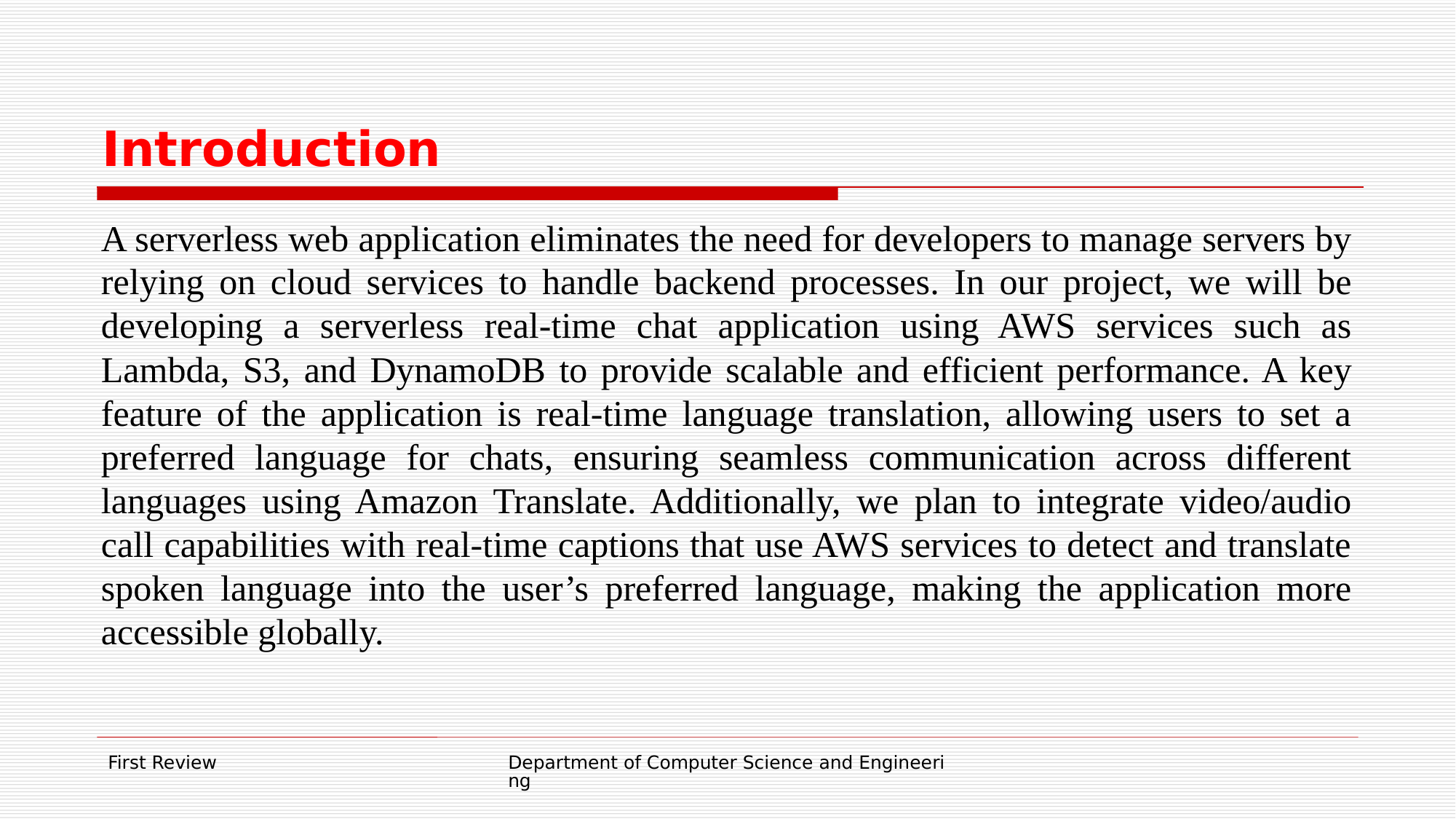

# Introduction
A serverless web application eliminates the need for developers to manage servers by relying on cloud services to handle backend processes. In our project, we will be developing a serverless real-time chat application using AWS services such as Lambda, S3, and DynamoDB to provide scalable and efficient performance. A key feature of the application is real-time language translation, allowing users to set a preferred language for chats, ensuring seamless communication across different languages using Amazon Translate. Additionally, we plan to integrate video/audio call capabilities with real-time captions that use AWS services to detect and translate spoken language into the user’s preferred language, making the application more accessible globally.

First Review
Department of Computer Science and Engineering
2